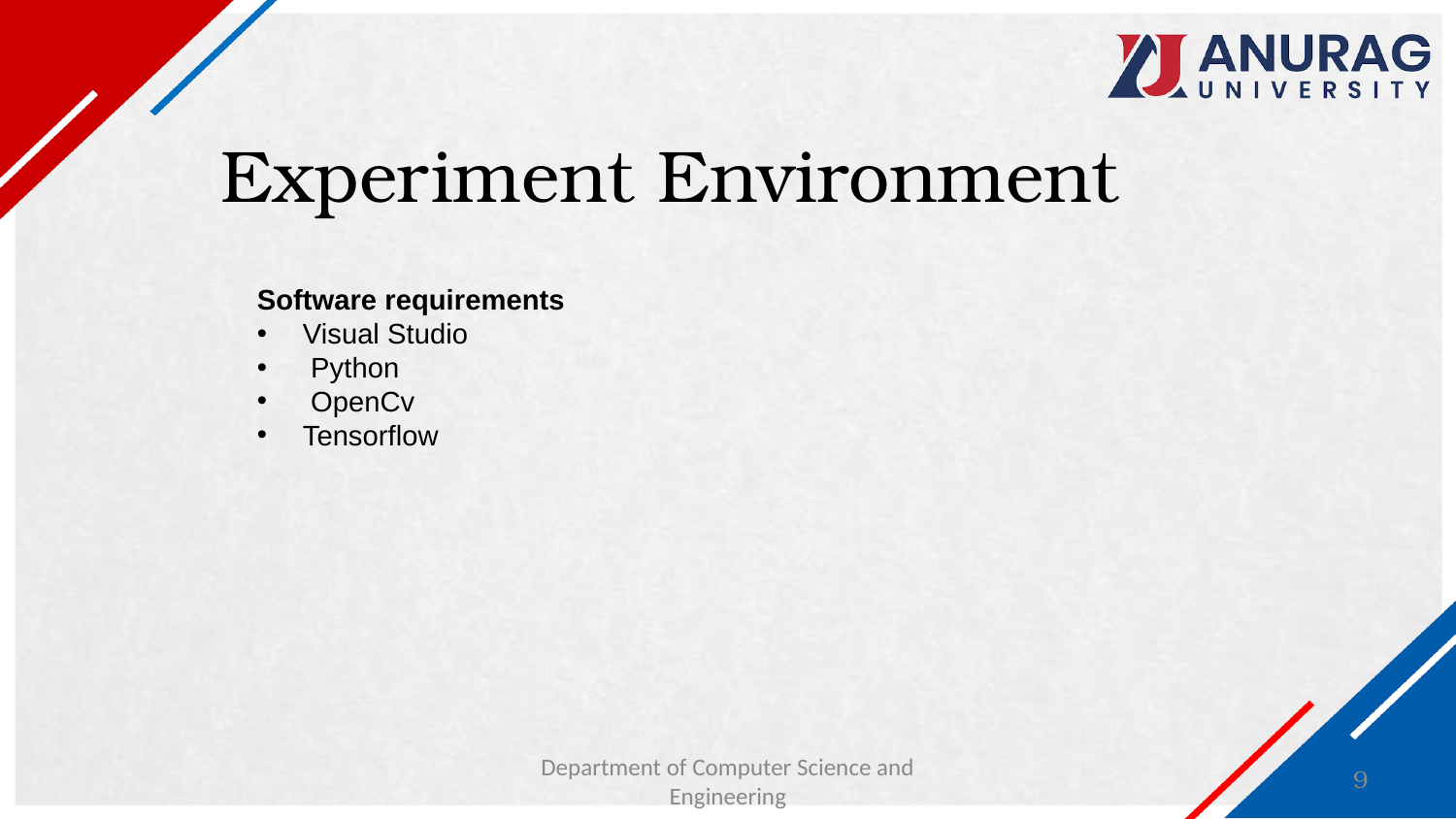

# Experiment Environment
Software requirements
Visual Studio
 Python
 OpenCv
Tensorflow

Department of Computer Science and Engineering
9